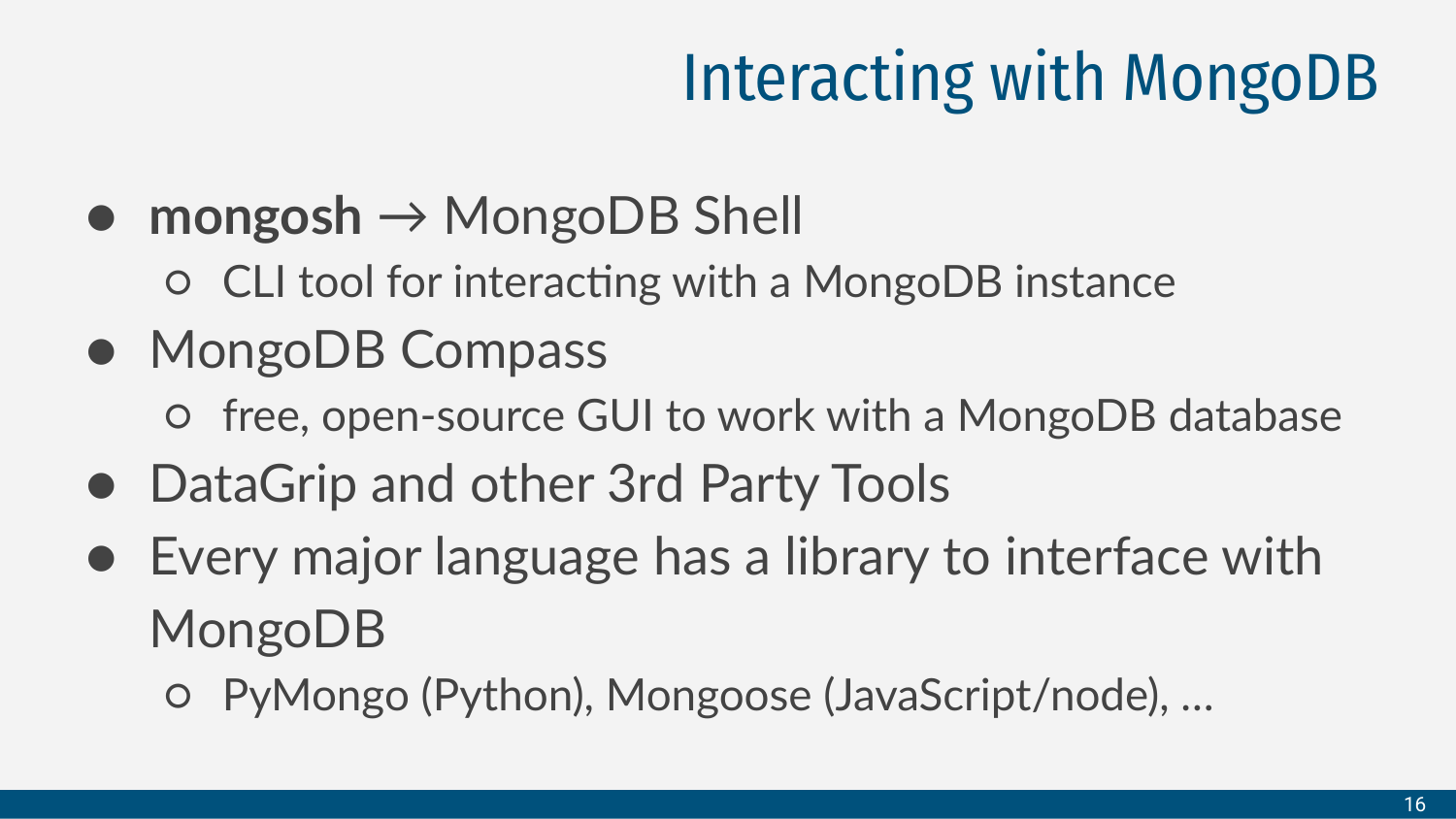

# Interacting with MongoDB
mongosh → MongoDB Shell
CLI tool for interacting with a MongoDB instance
MongoDB Compass
free, open-source GUI to work with a MongoDB database
DataGrip and other 3rd Party Tools
Every major language has a library to interface with MongoDB
PyMongo (Python), Mongoose (JavaScript/node), …
16